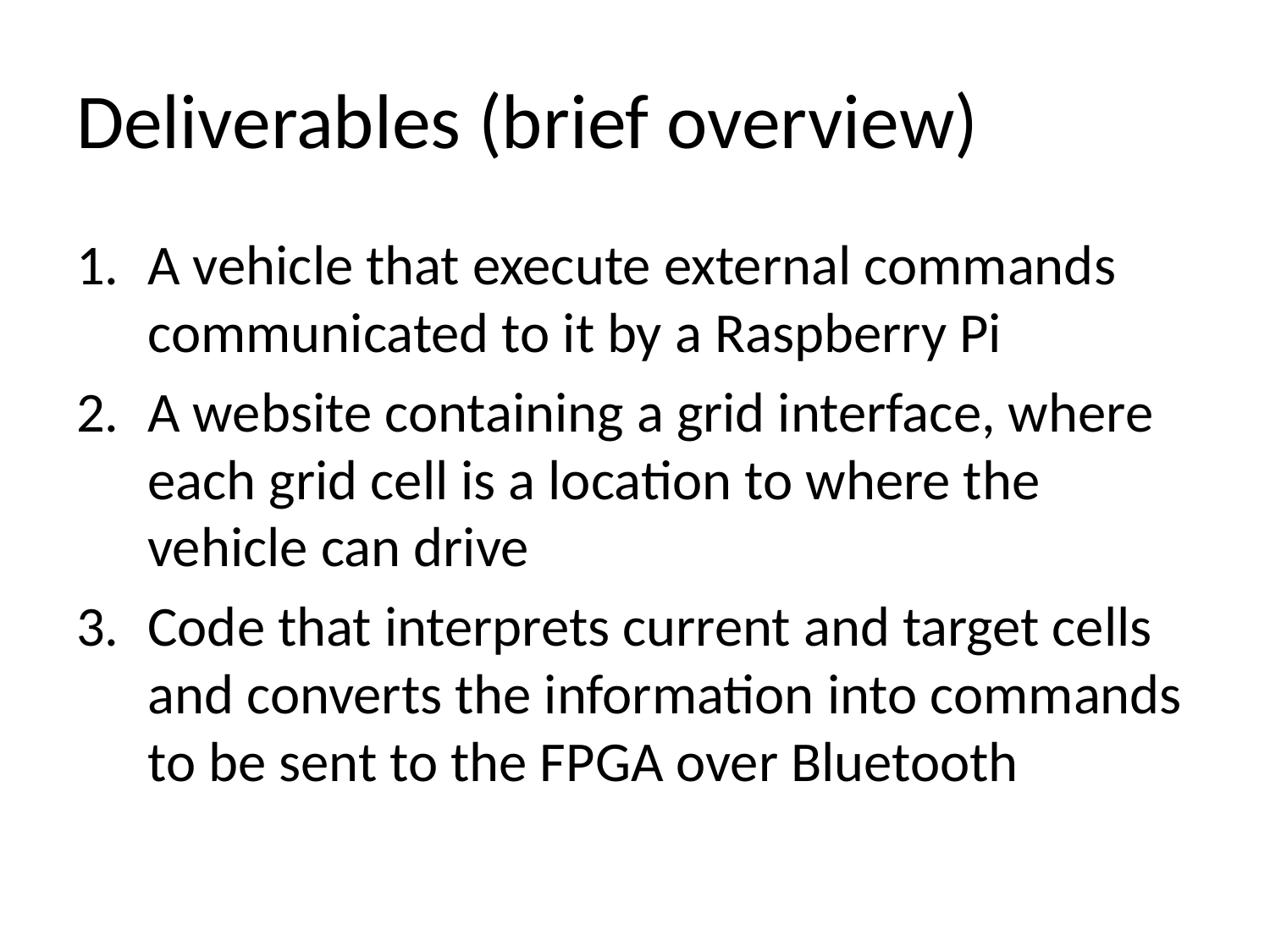

# Deliverables (brief overview)
A vehicle that execute external commands communicated to it by a Raspberry Pi
A website containing a grid interface, where each grid cell is a location to where the vehicle can drive
Code that interprets current and target cells and converts the information into commands to be sent to the FPGA over Bluetooth